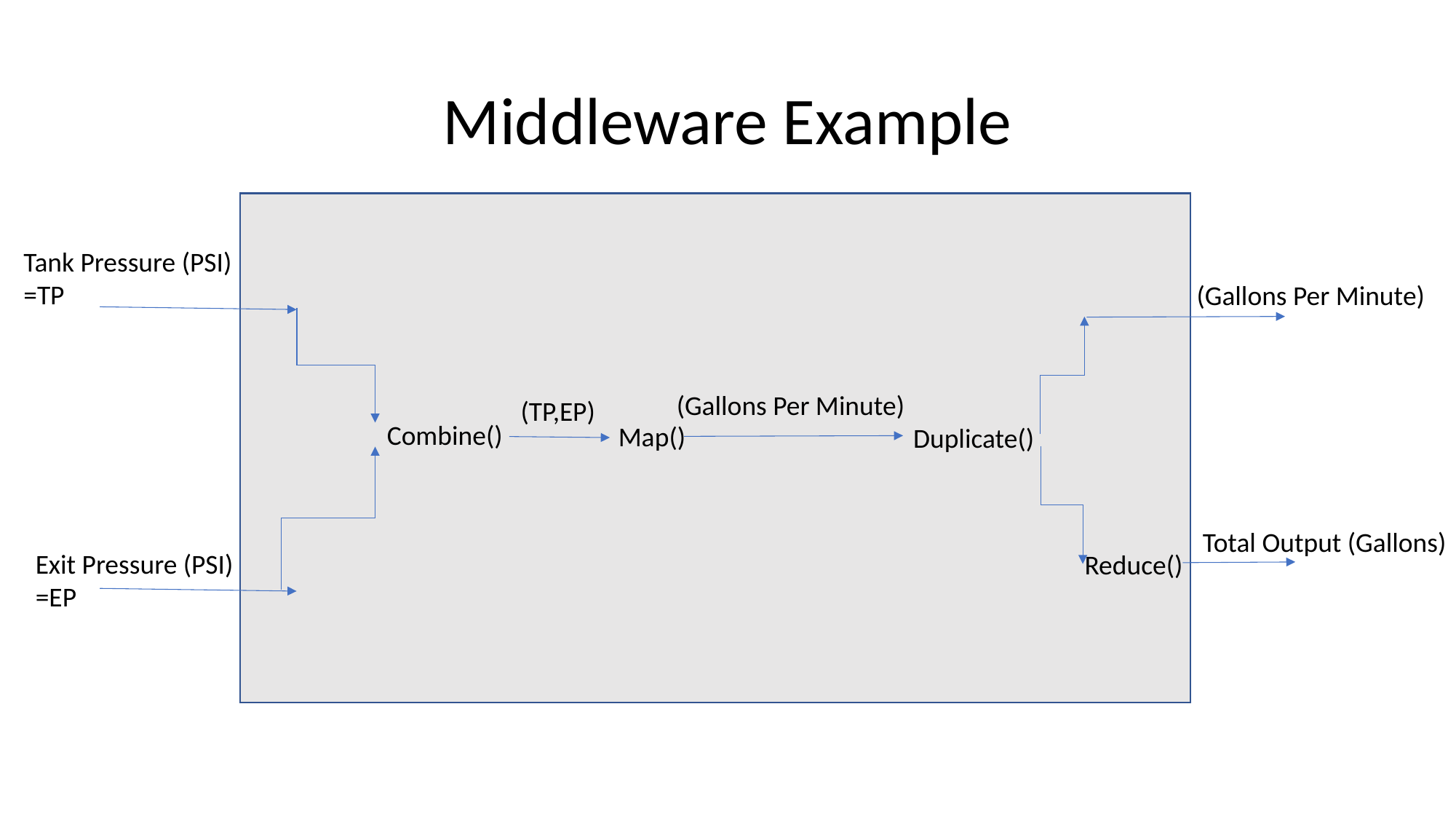

# Middleware Example

Tank Pressure (PSI)
=TP
(Gallons Per Minute)
(Gallons Per Minute)
(TP,EP)
Combine()
Map()
Duplicate()
Total Output (Gallons)
Exit Pressure (PSI)
=EP
Reduce()